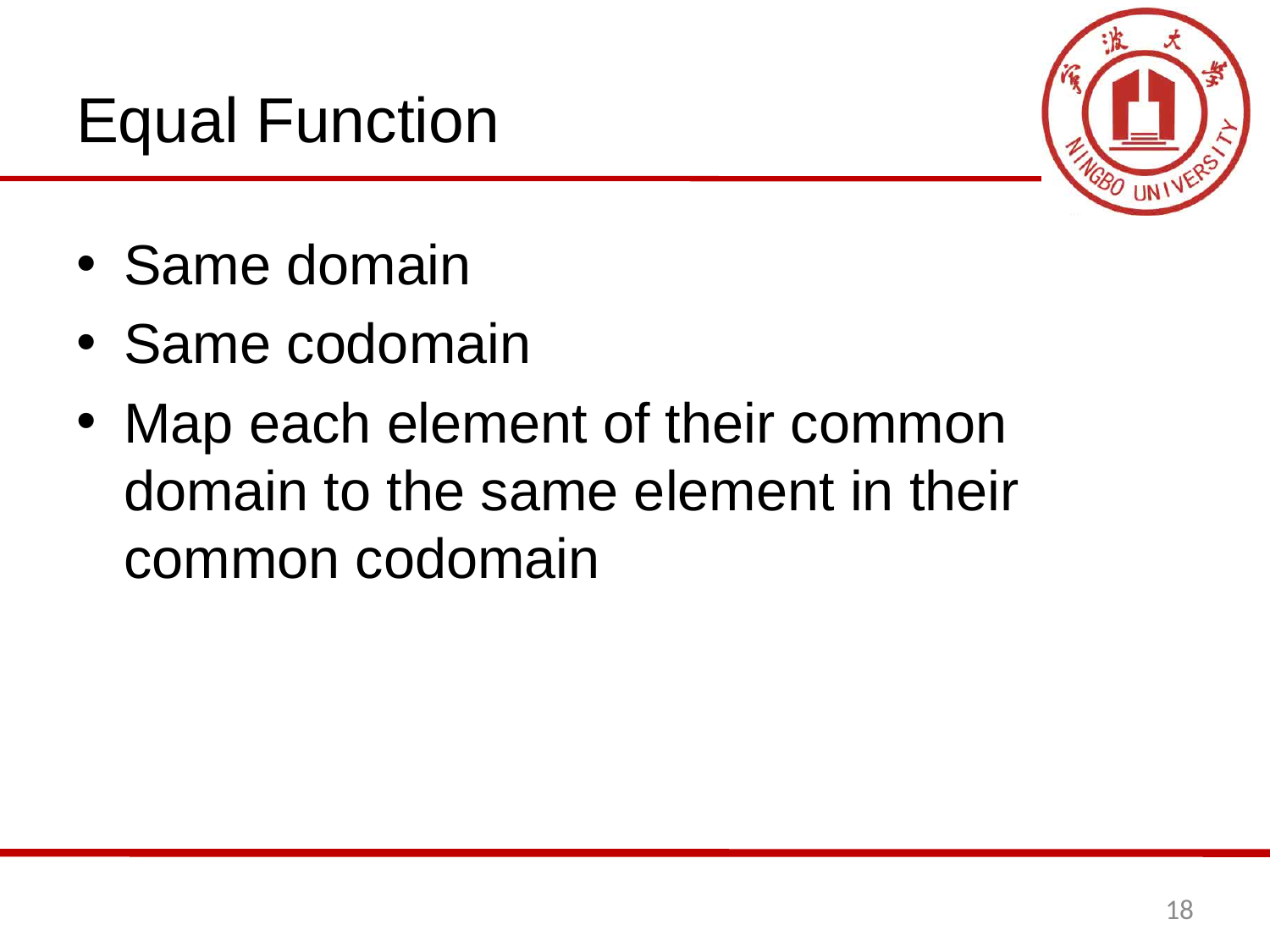

# Equal Function
Same domain
Same codomain
Map each element of their common domain to the same element in their common codomain
18